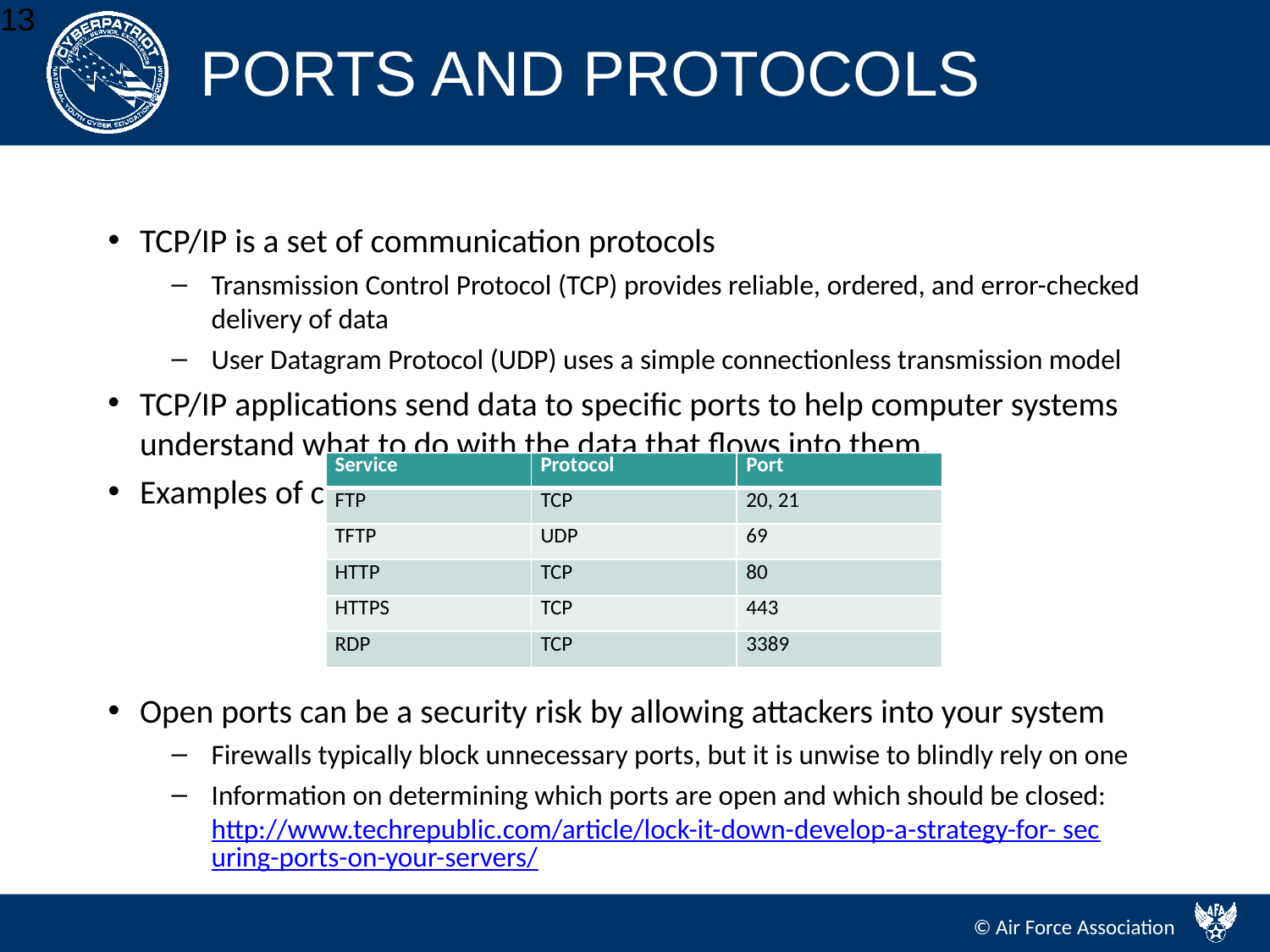

# PORTS AND PROTOCOLS
13
TCP/IP is a set of communication protocols
Transmission Control Protocol (TCP) provides reliable, ordered, and error-checked
delivery of data
User Datagram Protocol (UDP) uses a simple connectionless transmission model
TCP/IP applications send data to specific ports to help computer systems understand what to do with the data that flows into them,
Examples of c
| Service | Protocol | Port |
| --- | --- | --- |
| FTP | TCP | 20, 21 |
| TFTP | UDP | 69 |
| HTTP | TCP | 80 |
| HTTPS | TCP | 443 |
| RDP | TCP | 3389 |
ommon ports a
nd protocols:
Open ports can be a security risk by allowing attackers into your system
Firewalls typically block unnecessary ports, but it is unwise to blindly rely on one
Information on determining which ports are open and which should be closed: http://www.techrepublic.com/article/lock-it-down-develop-a-strategy-for- securing-ports-on-your-servers/
© Air Force Association